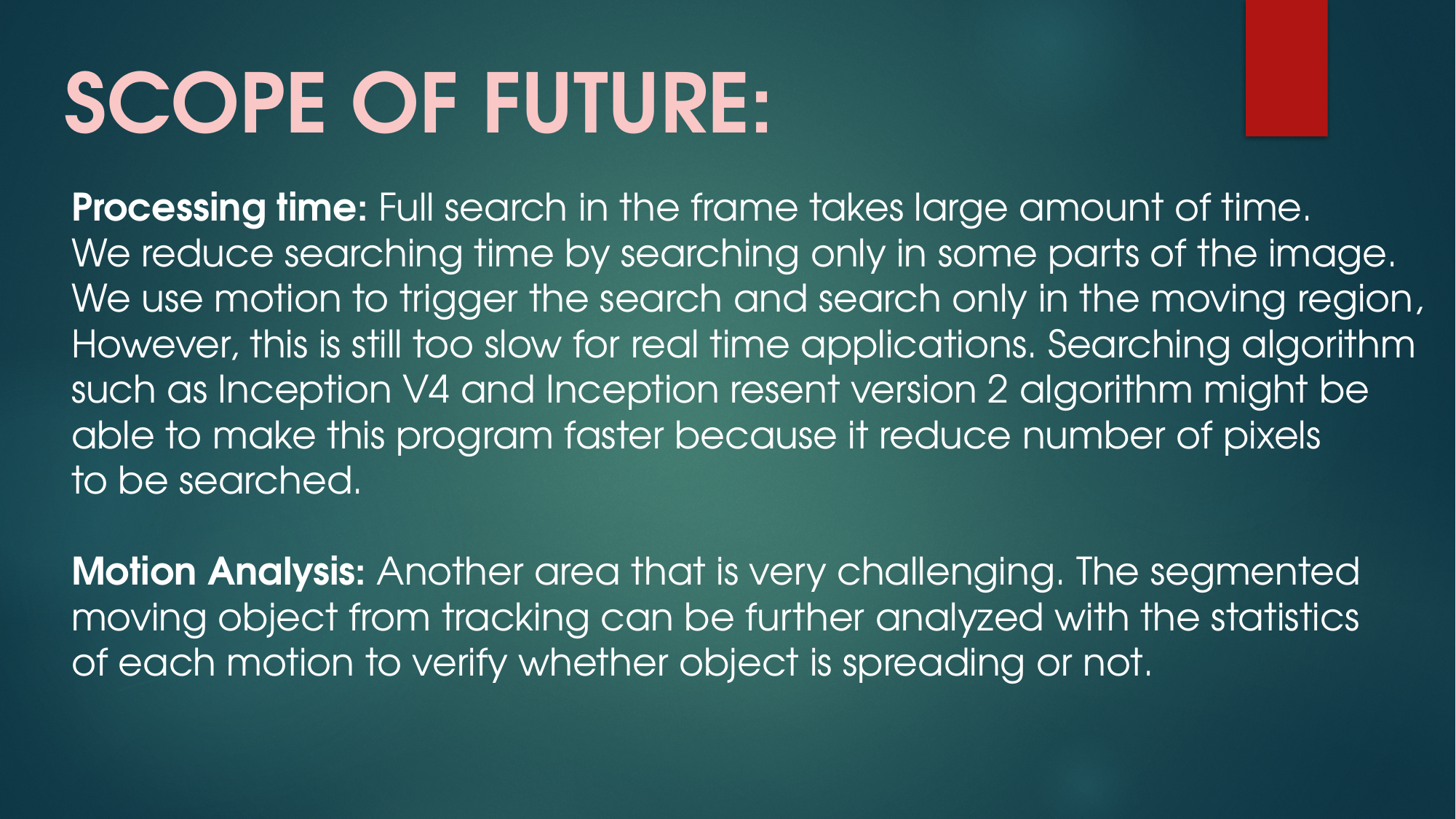

SCOPE OF FUTURE:
Processing time: Full search in the frame takes large amount of time.
We reduce searching time by searching only in some parts of the image.
We use motion to trigger the search and search only in the moving region,
However, this is still too slow for real time applications. Searching algorithm
such as Inception V4 and Inception resent version 2 algorithm might be
able to make this program faster because it reduce number of pixels
to be searched.

Motion Analysis: Another area that is very challenging. The segmented
moving object from tracking can be further analyzed with the statistics
of each motion to verify whether object is spreading or not.